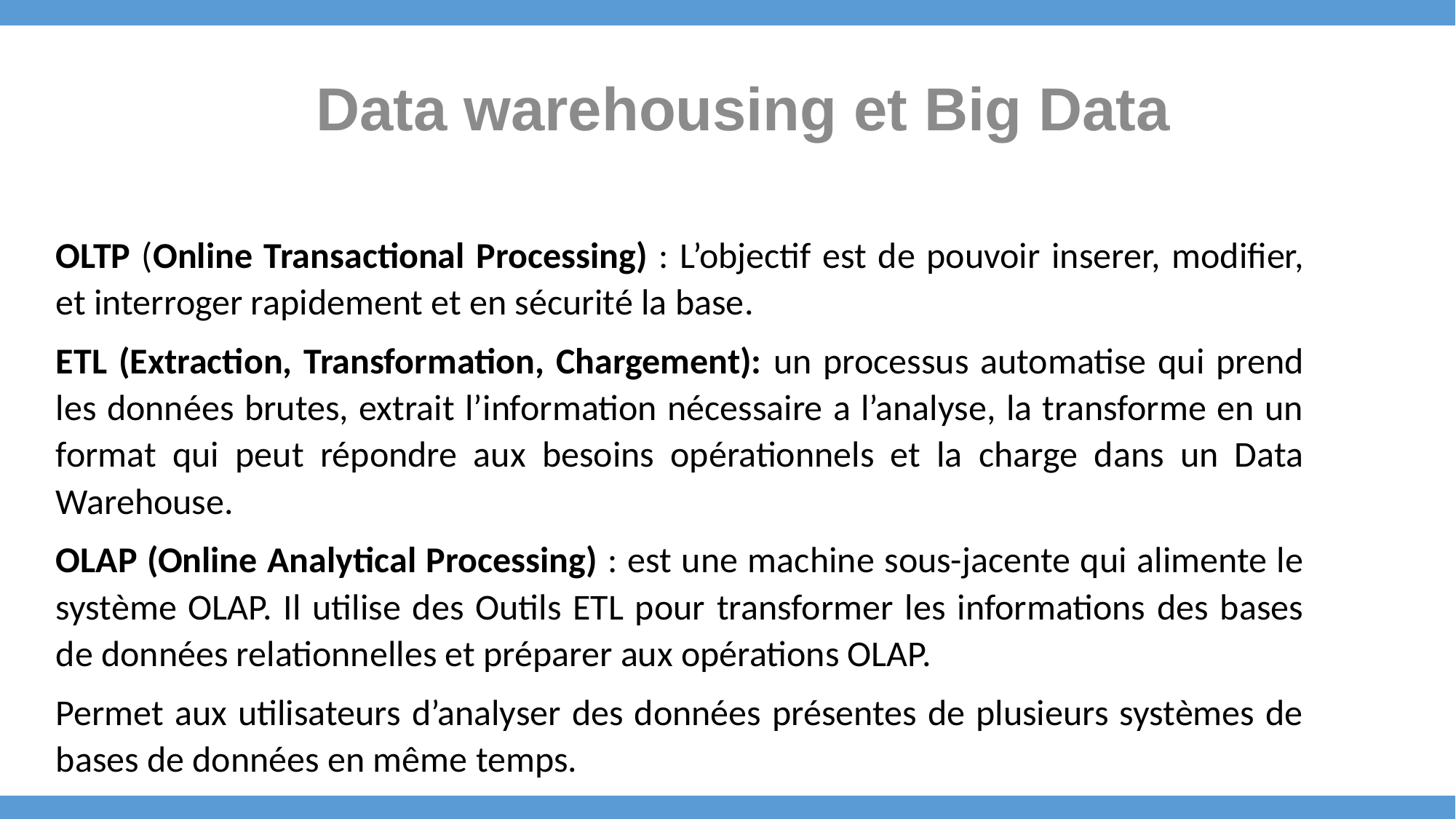

Data warehousing et Big Data

OLTP (Online Transactional Processing) : L’objectif est de pouvoir inserer, modifier, et interroger rapidement et en sécurité la base.
ETL (Extraction, Transformation, Chargement): un processus automatise qui prend les données brutes, extrait l’information nécessaire a l’analyse, la transforme en un format qui peut répondre aux besoins opérationnels et la charge dans un Data Warehouse.
OLAP (Online Analytical Processing) : est une machine sous-jacente qui alimente le système OLAP. Il utilise des Outils ETL pour transformer les informations des bases de données relationnelles et préparer aux opérations OLAP.
Permet aux utilisateurs d’analyser des données présentes de plusieurs systèmes de bases de données en même temps.